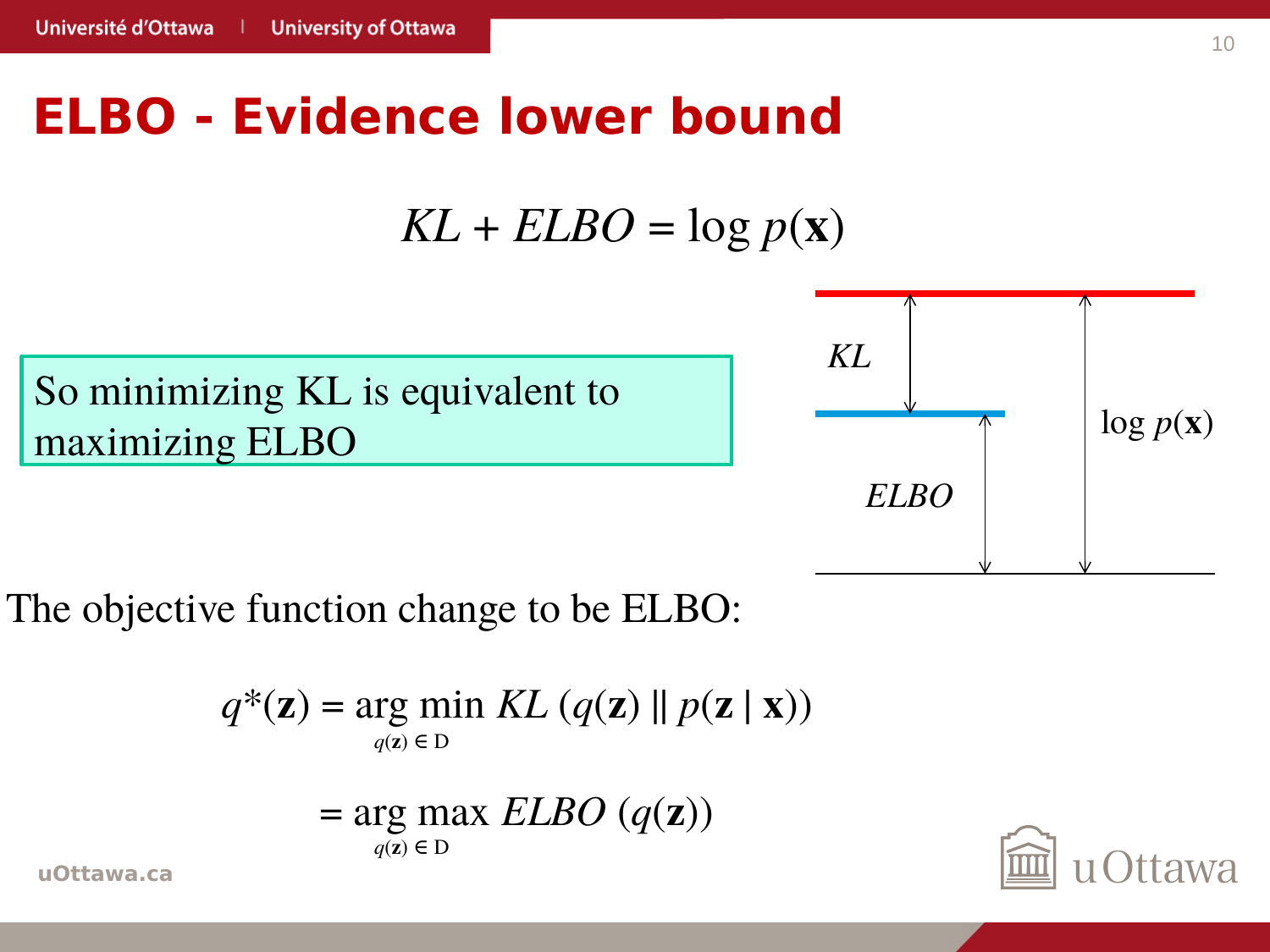

10
# ELBO - Evidence lower bound
KL + ELBO = log p(x)
KL
log p(x)
ELBO
So minimizing KL is equivalent to maximizing ELBO
The objective function change to be ELBO:
q*(z) = arg min KL (q(z) || p(z | x))
q(z) ∈ D
         = arg max ELBO (q(z))
q(z) ∈ D